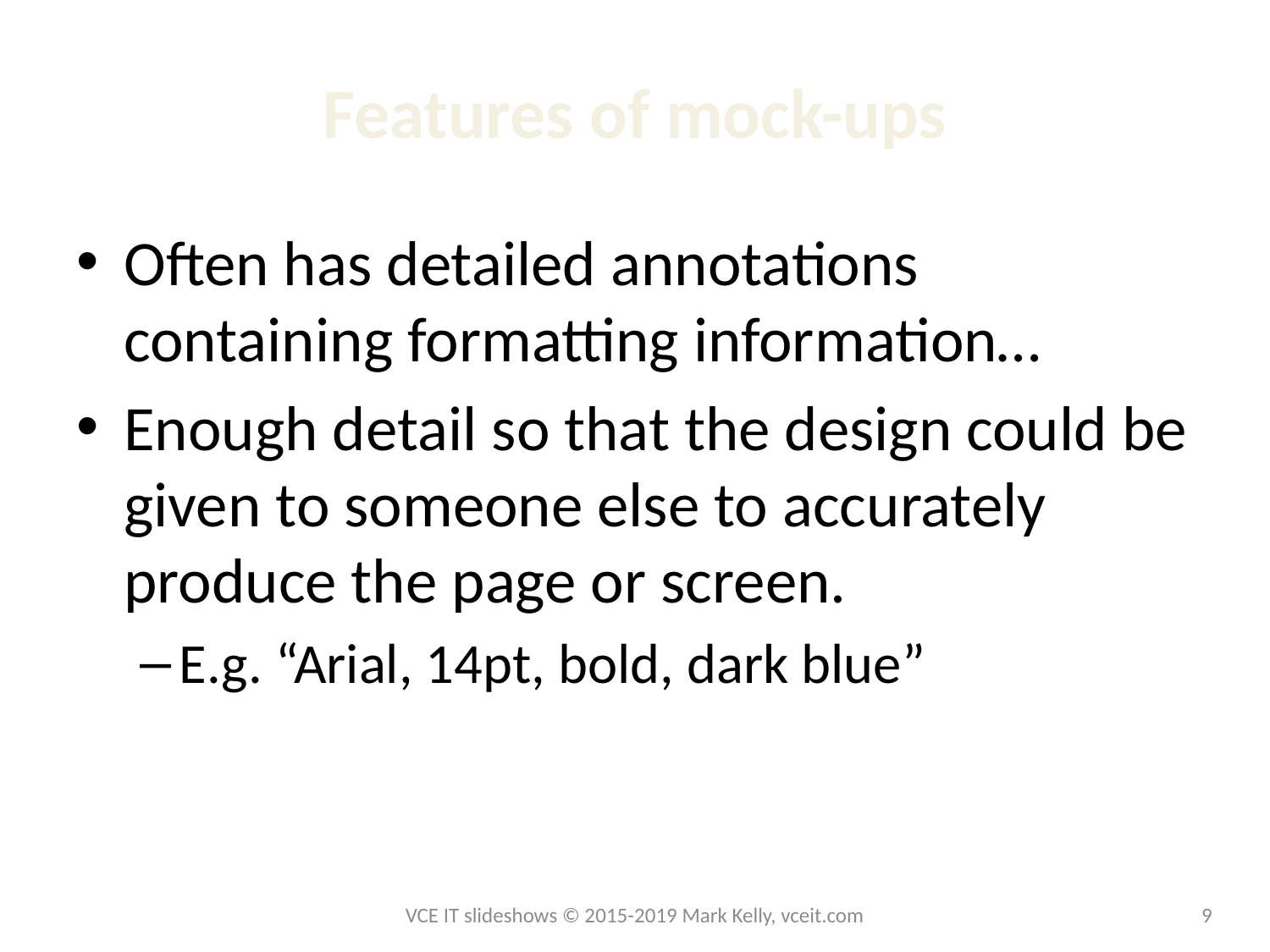

Features of mock-ups
Often has detailed annotations containing formatting information…
Enough detail so that the design could be given to someone else to accurately produce the page or screen.
E.g. “Arial, 14pt, bold, dark blue”

VCE IT slideshows © 2015-2019 Mark Kelly, vceit.com
9